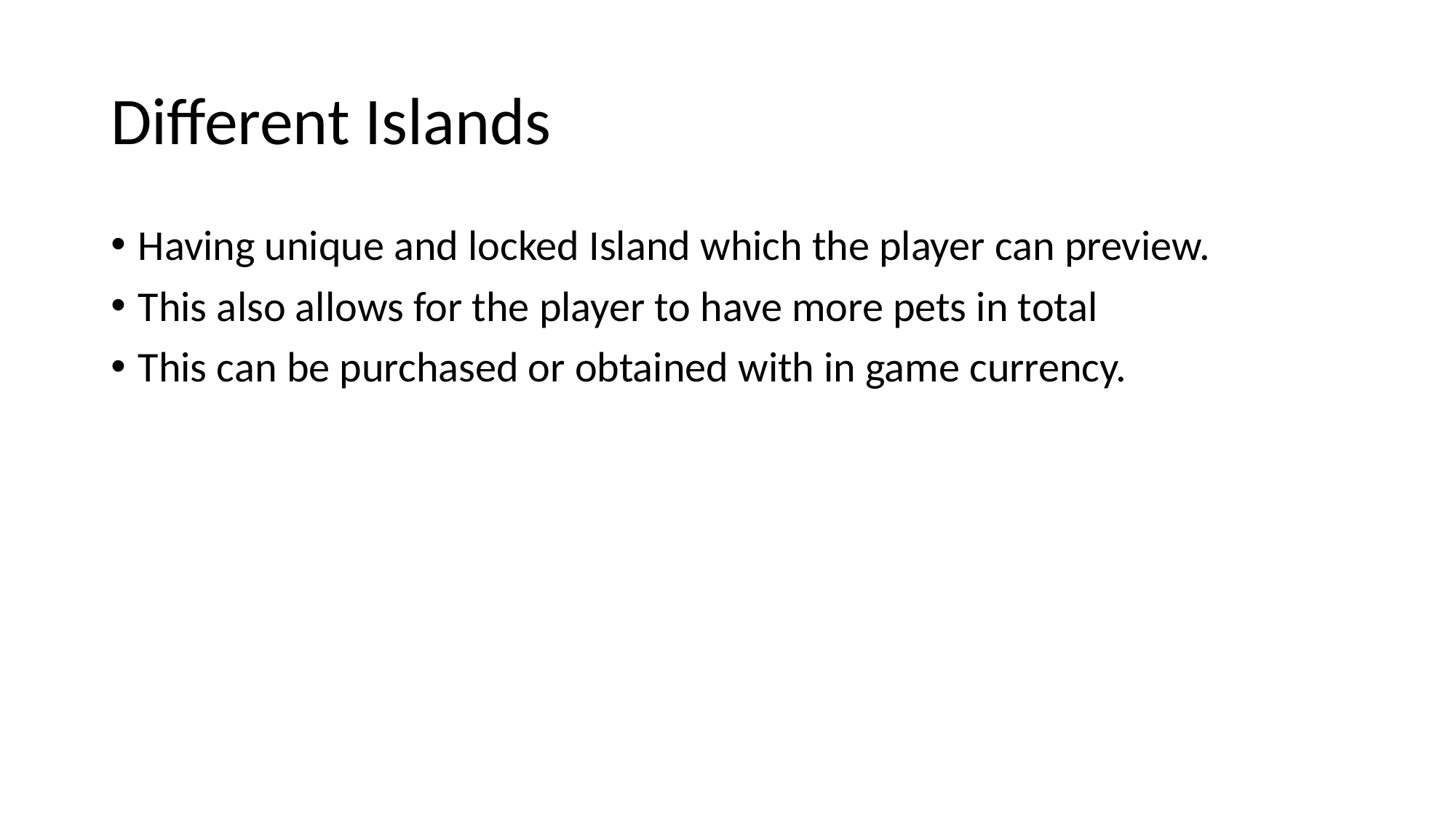

# Different Islands
Having unique and locked Island which the player can preview.
This also allows for the player to have more pets in total
This can be purchased or obtained with in game currency.